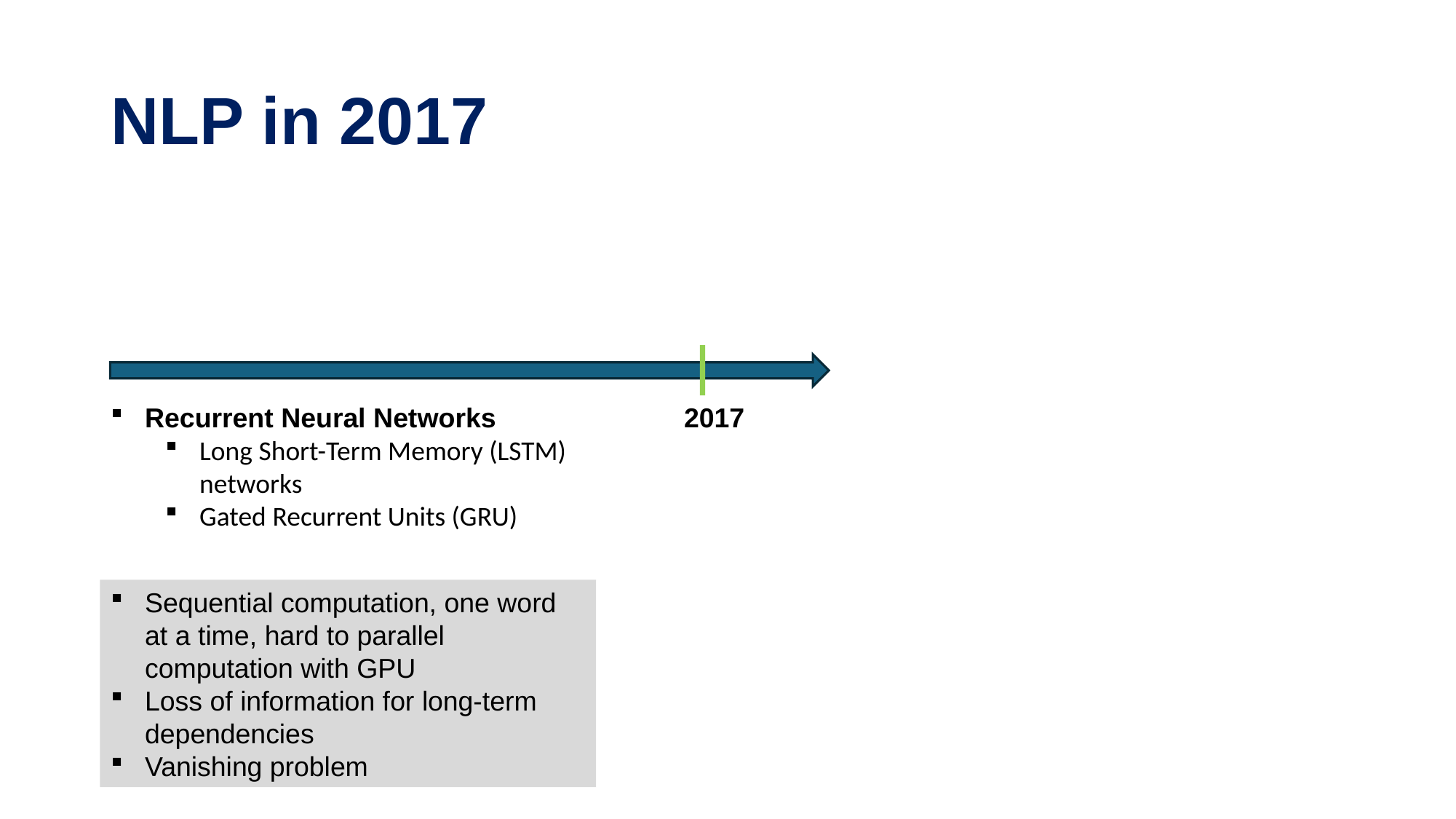

# NLP in 2017

Recurrent Neural Networks
Long Short-Term Memory (LSTM) networks
Gated Recurrent Units (GRU)

2017
Sequential computation, one word at a time, hard to parallel computation with GPU
Loss of information for long-term dependencies
Vanishing problem